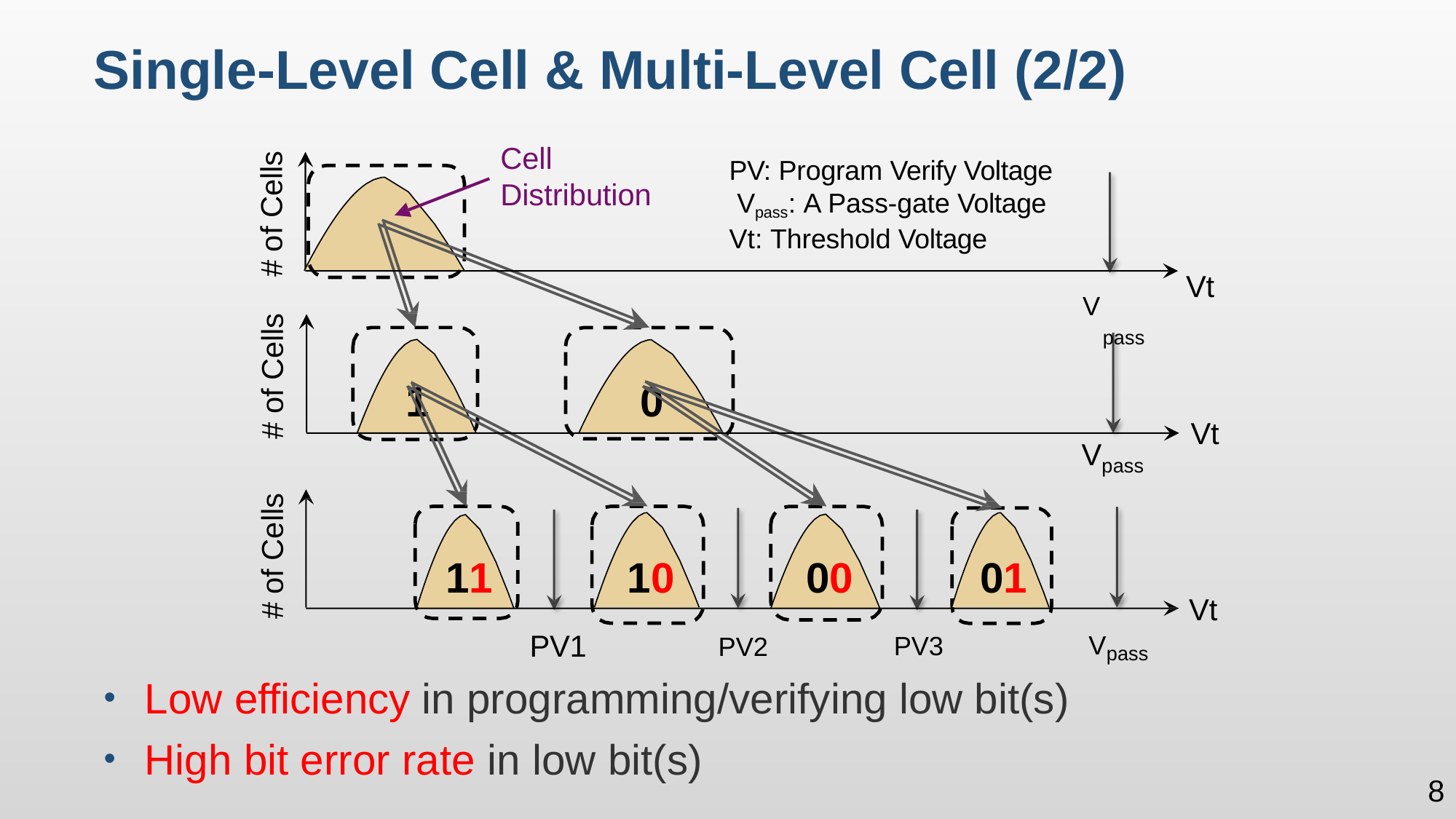

Single-Level Cell & Multi-Level Cell (2/2)
Cell  Distribution
# of Cells
PV: Program Verify Voltage  Vpass: A Pass-gate Voltage  Vt: Threshold Voltage

V	Vt
pass

# of Cells

0
1

Vt

V
pass

# of Cells

11	10	00	01
PV1	PV2	PV3
Vt

Vpass
Low efficiency in programming/verifying low bit(s)
High bit error rate in low bit(s)
8